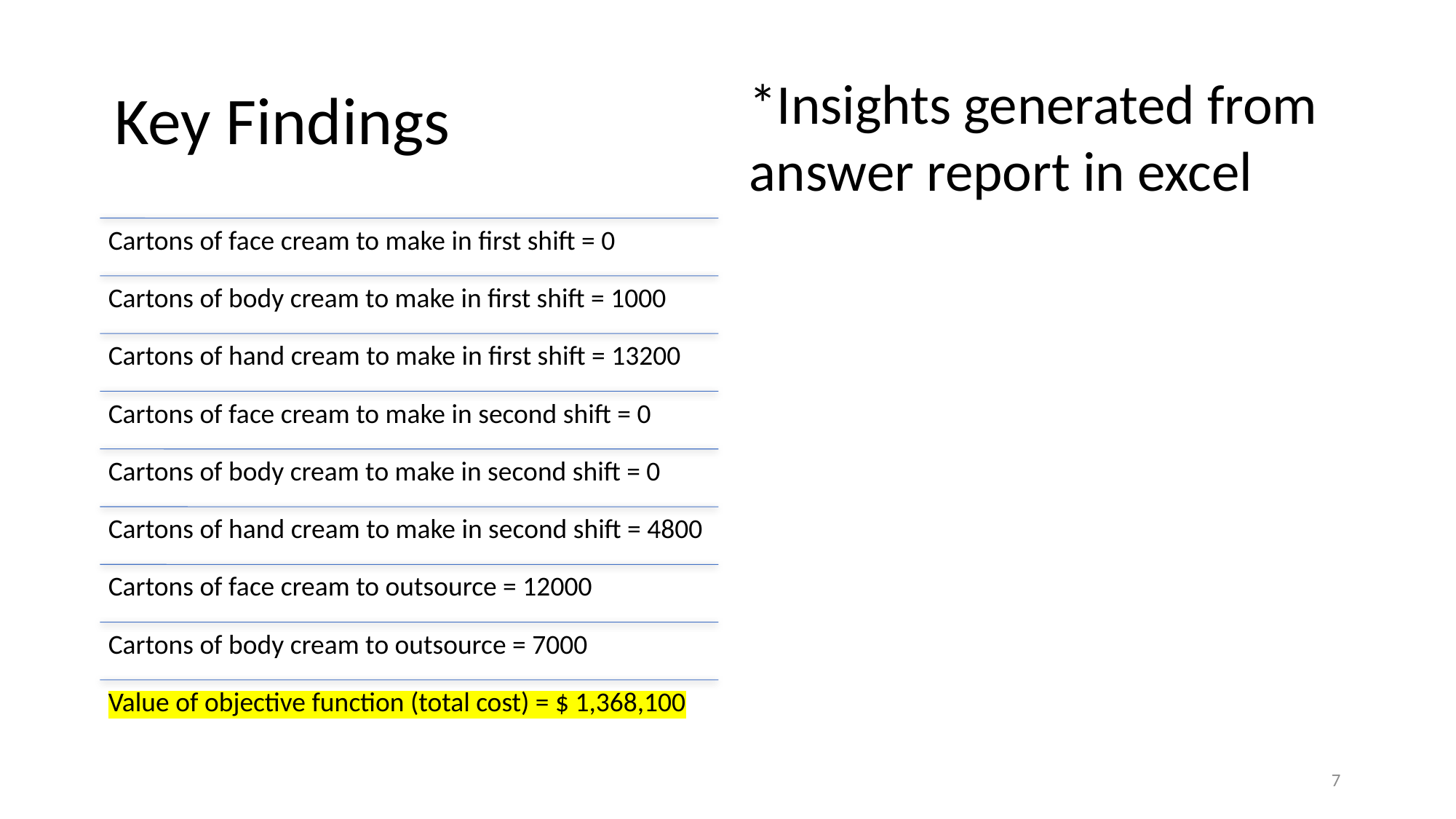

# Key Findings
*Insights generated from answer report in excel

Cartons of face cream to make in first shift = 0
Cartons of body cream to make in first shift = 1000
Cartons of hand cream to make in first shift = 13200
Cartons of face cream to make in second shift = 0
Cartons of body cream to make in second shift = 0
Cartons of hand cream to make in second shift = 4800
Cartons of face cream to outsource = 12000
Cartons of body cream to outsource = 7000
Value of objective function (total cost) = $ 1,368,100
7